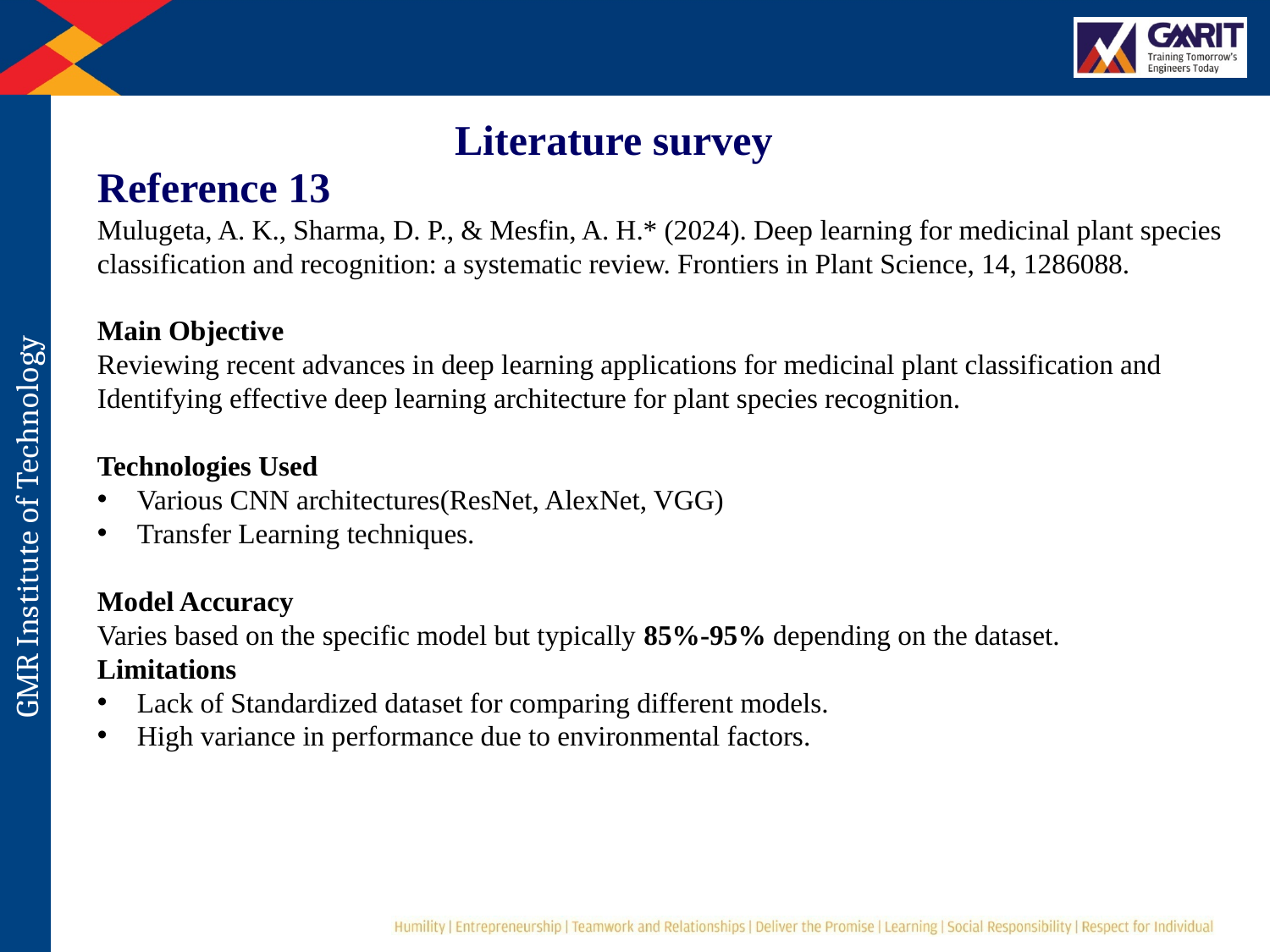

Literature survey
Reference 13
Mulugeta, A. K., Sharma, D. P., & Mesfin, A. H.* (2024). Deep learning for medicinal plant species classification and recognition: a systematic review. Frontiers in Plant Science, 14, 1286088.

Main Objective
Reviewing recent advances in deep learning applications for medicinal plant classification and Identifying effective deep learning architecture for plant species recognition.

Technologies Used
Various CNN architectures(ResNet, AlexNet, VGG)
Transfer Learning techniques.

Model Accuracy
Varies based on the specific model but typically 85%-95% depending on the dataset.
Limitations
Lack of Standardized dataset for comparing different models.
High variance in performance due to environmental factors.